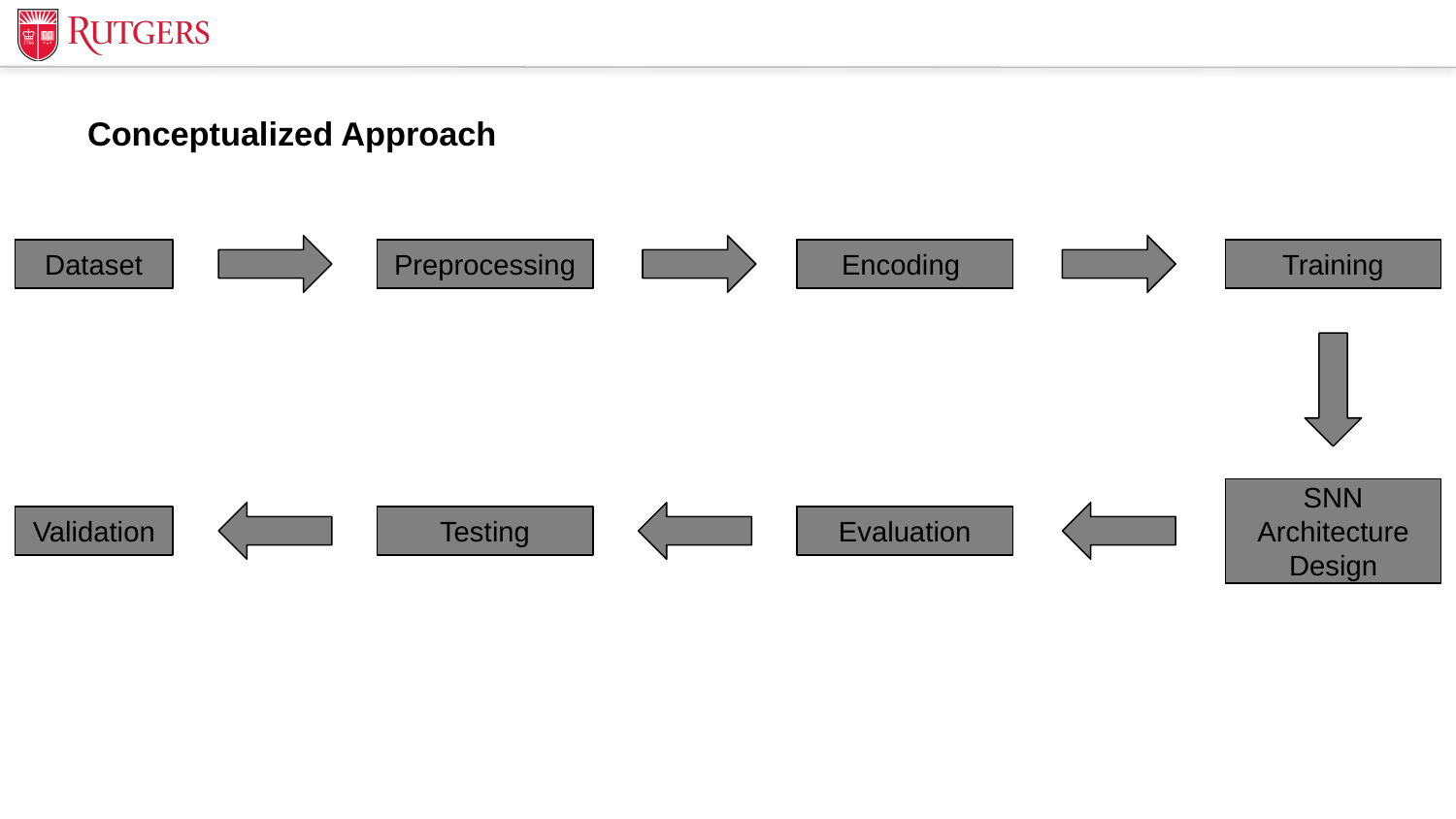

# Conceptualized Approach

Dataset
Preprocessing
Encoding
Training

SNN Architecture Design

Validation
Testing
Evaluation